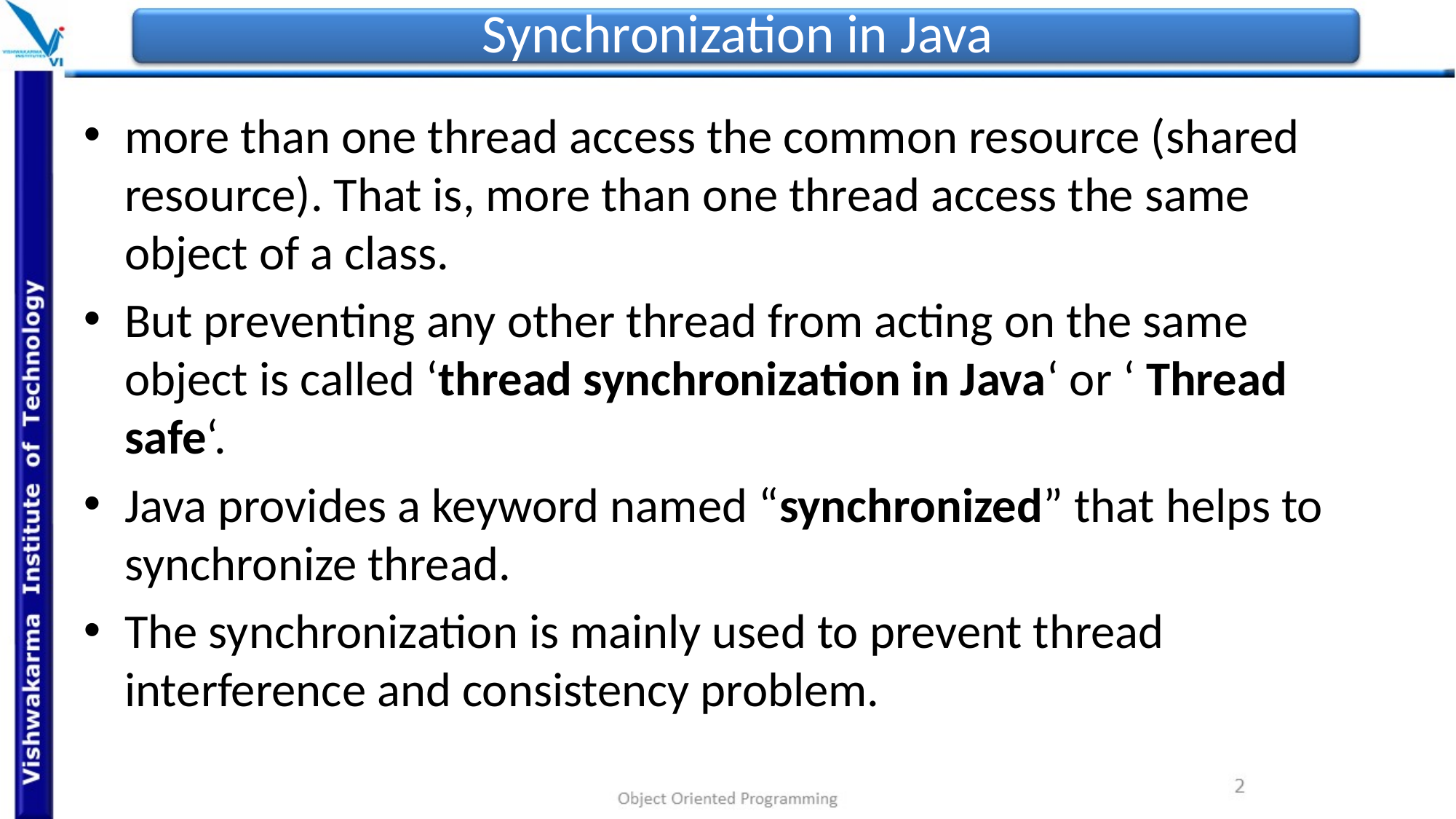

# Synchronization in Java
more than one thread access the common resource (shared resource). That is, more than one thread access the same object of a class.
But preventing any other thread from acting on the same object is called ‘thread synchronization in Java‘ or ‘ Thread safe‘.
Java provides a keyword named “synchronized” that helps to synchronize thread.
The synchronization is mainly used to prevent thread interference and consistency problem.